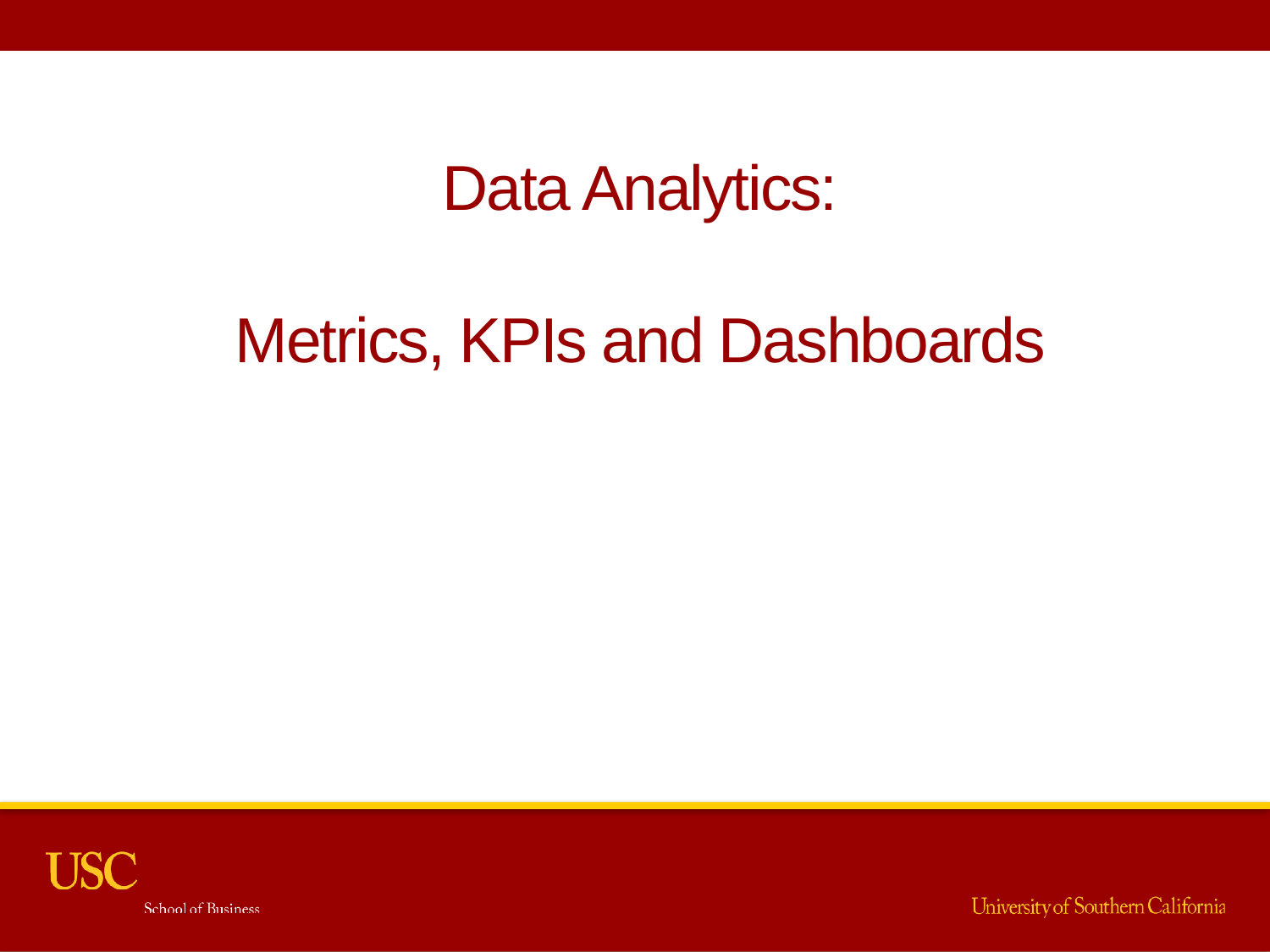

# Data Analytics: Metrics, KPIs and Dashboards